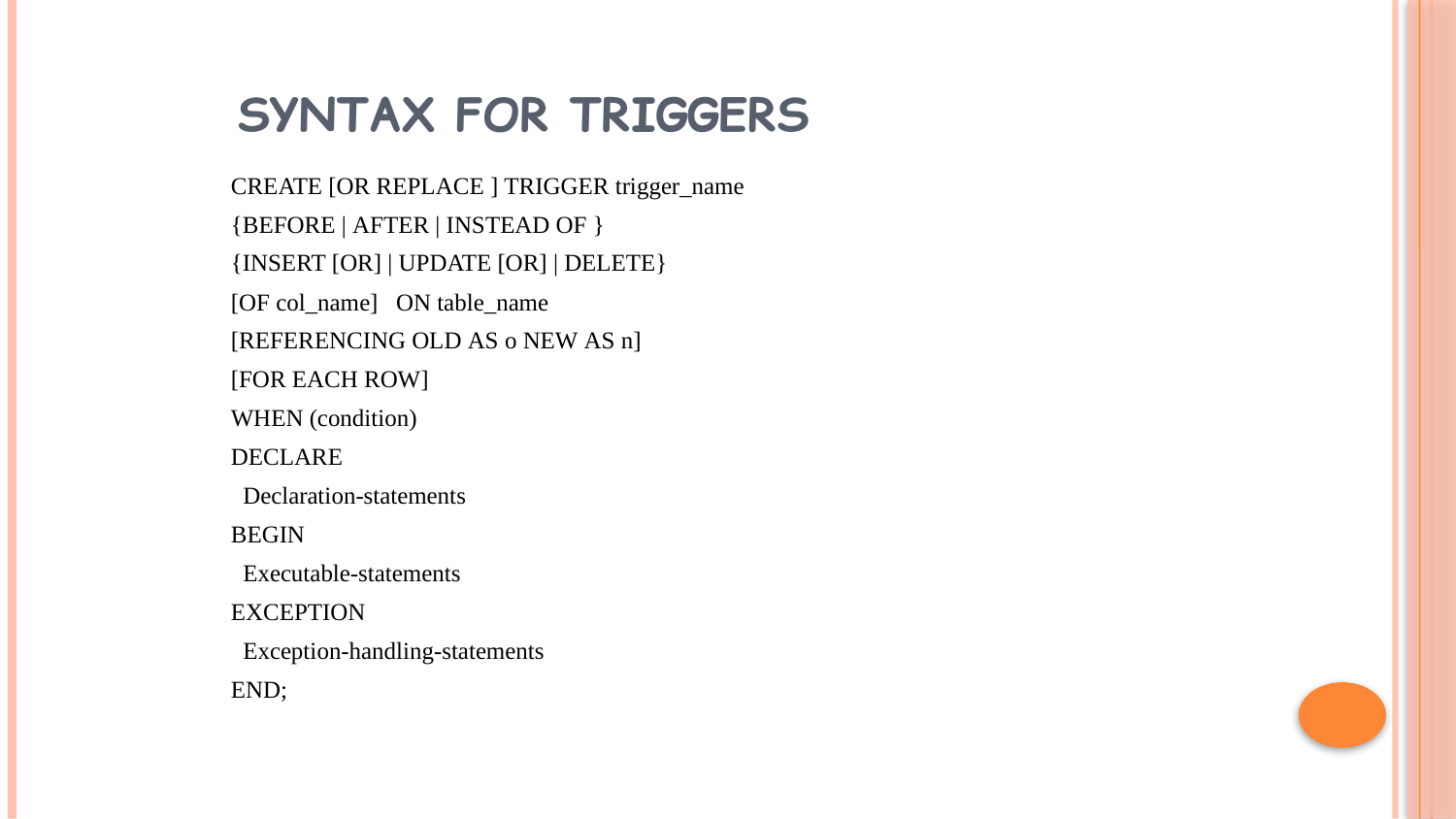

# Syntax for Triggers
CREATE [OR REPLACE ] TRIGGER trigger_name
{BEFORE | AFTER | INSTEAD OF }
{INSERT [OR] | UPDATE [OR] | DELETE}
[OF col_name]   ON table_name
[REFERENCING OLD AS o NEW AS n]
[FOR EACH ROW]
WHEN (condition)
DECLARE
  Declaration-statements
BEGIN
  Executable-statements
EXCEPTION
  Exception-handling-statements
END;